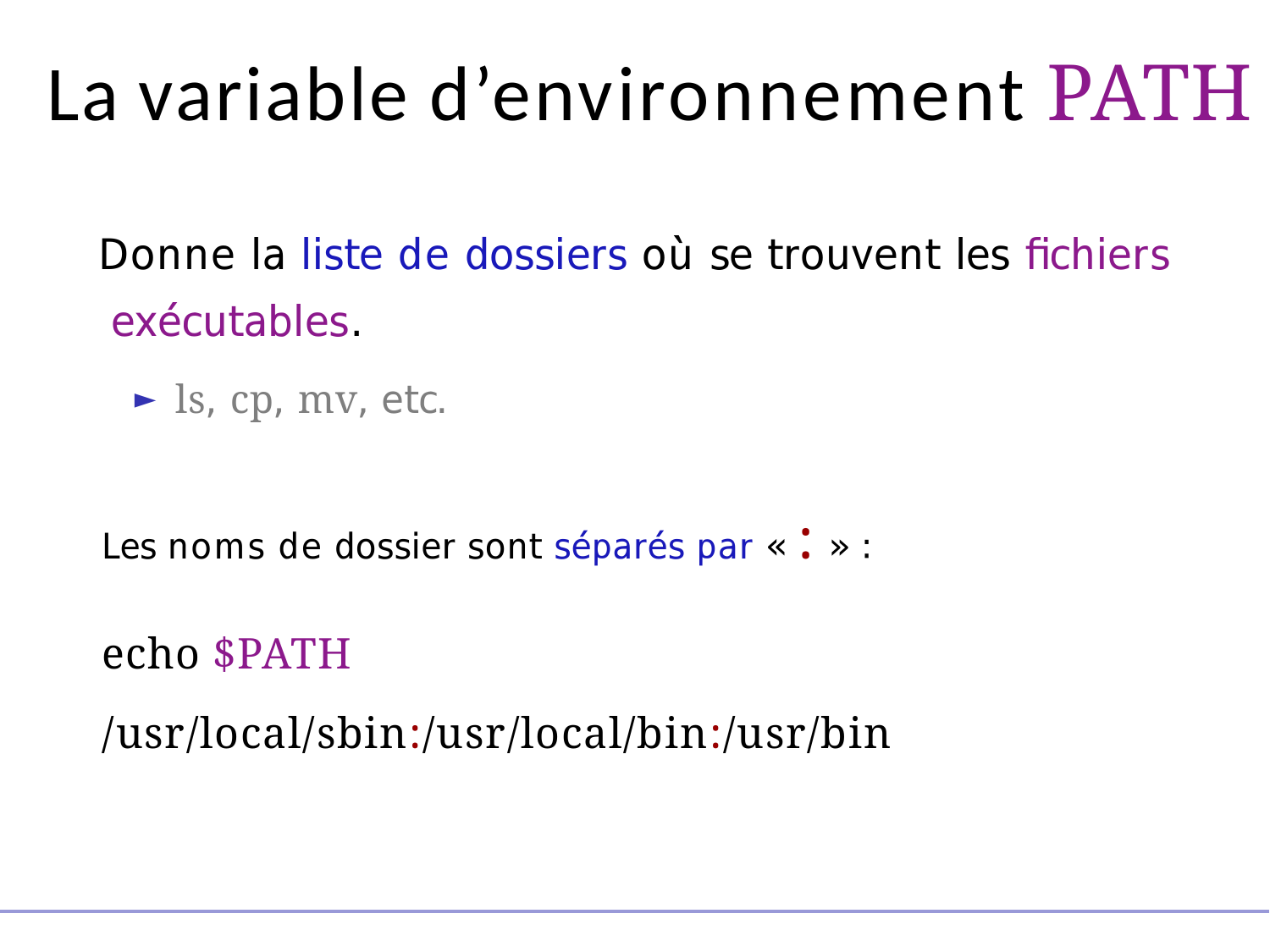

# La variable d’environnement PATH
Donne la liste de dossiers où se trouvent les ﬁchiers  exécutables.
ls, cp, mv, etc.
Les noms de dossier sont séparés par « : » :
echo $PATH
/usr/local/sbin:/usr/local/bin:/usr/bin